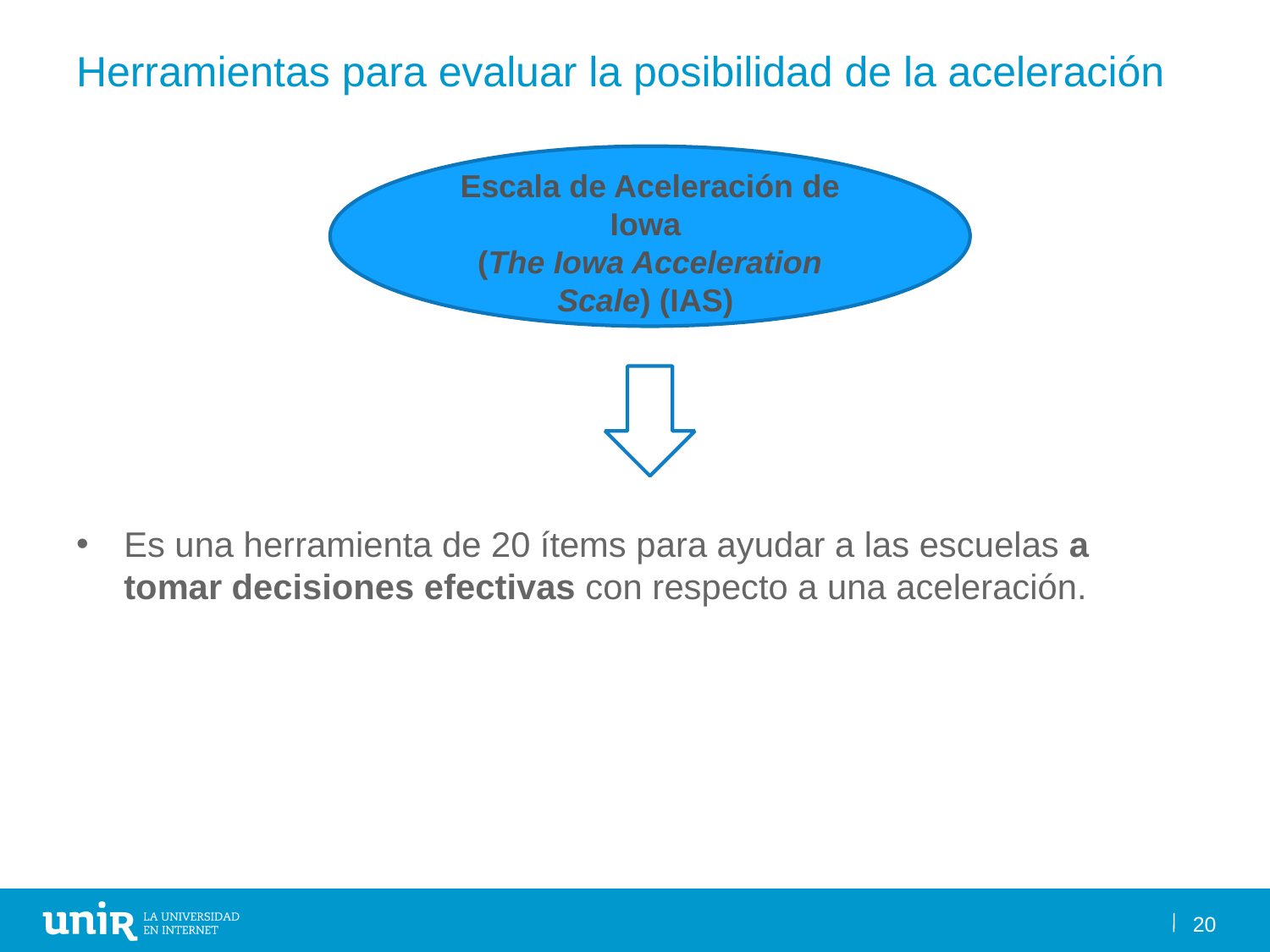

# Herramientas para evaluar la posibilidad de la aceleración

Escala de Aceleración de Iowa
(The Iowa Acceleration Scale) (IAS)

Es una herramienta de 20 ítems para ayudar a las escuelas a tomar decisiones efectivas con respecto a una aceleración.
20